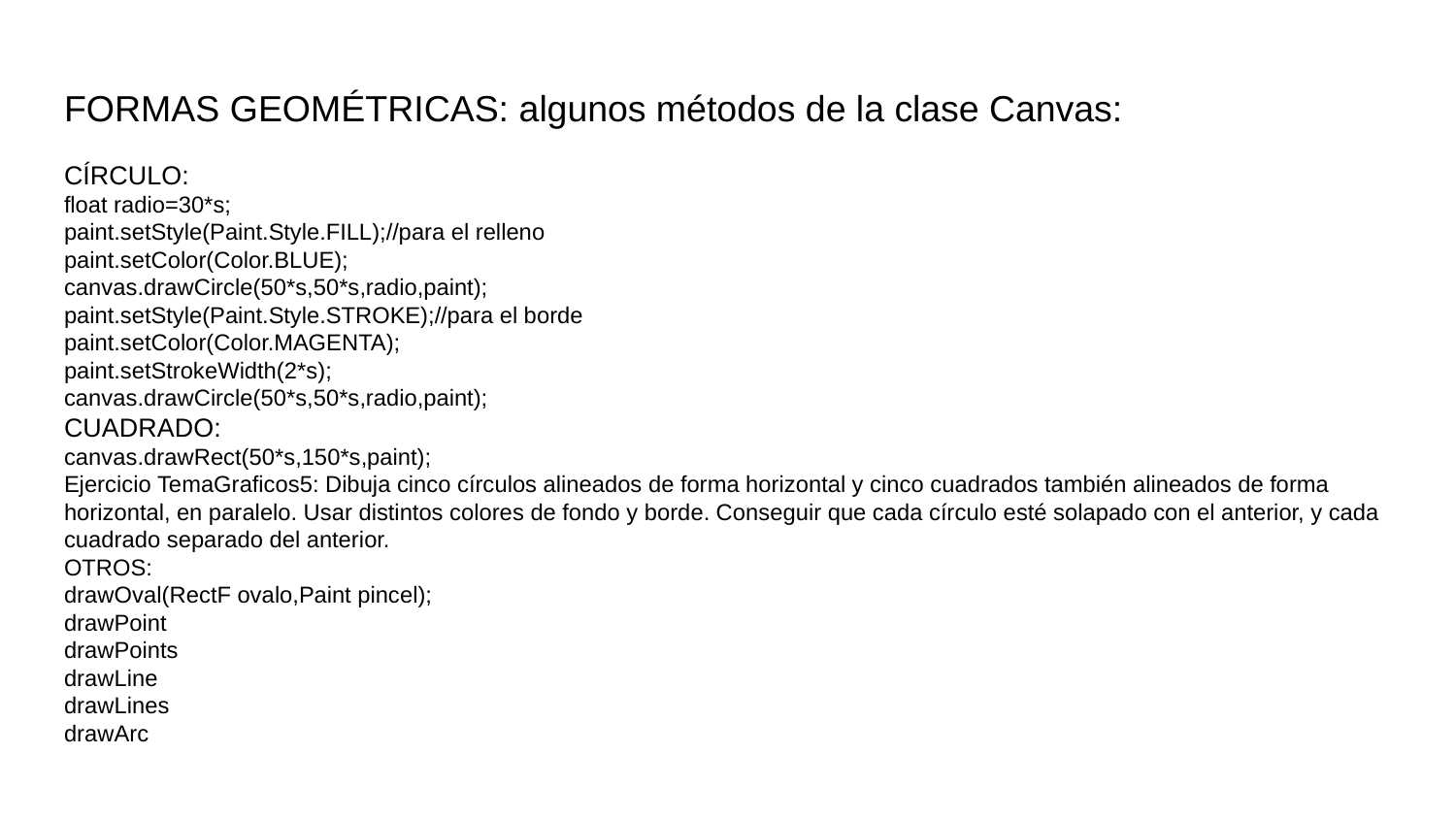

# FORMAS GEOMÉTRICAS: algunos métodos de la clase Canvas:
CÍRCULO:
float radio=30*s;
paint.setStyle(Paint.Style.FILL);//para el relleno
paint.setColor(Color.BLUE);
canvas.drawCircle(50*s,50*s,radio,paint);
paint.setStyle(Paint.Style.STROKE);//para el borde
paint.setColor(Color.MAGENTA);
paint.setStrokeWidth(2*s);
canvas.drawCircle(50*s,50*s,radio,paint);
CUADRADO:
canvas.drawRect(50*s,150*s,paint);
Ejercicio TemaGraficos5: Dibuja cinco círculos alineados de forma horizontal y cinco cuadrados también alineados de forma horizontal, en paralelo. Usar distintos colores de fondo y borde. Conseguir que cada círculo esté solapado con el anterior, y cada cuadrado separado del anterior.
OTROS:
drawOval(RectF ovalo,Paint pincel);
drawPoint
drawPoints
drawLine
drawLines
drawArc